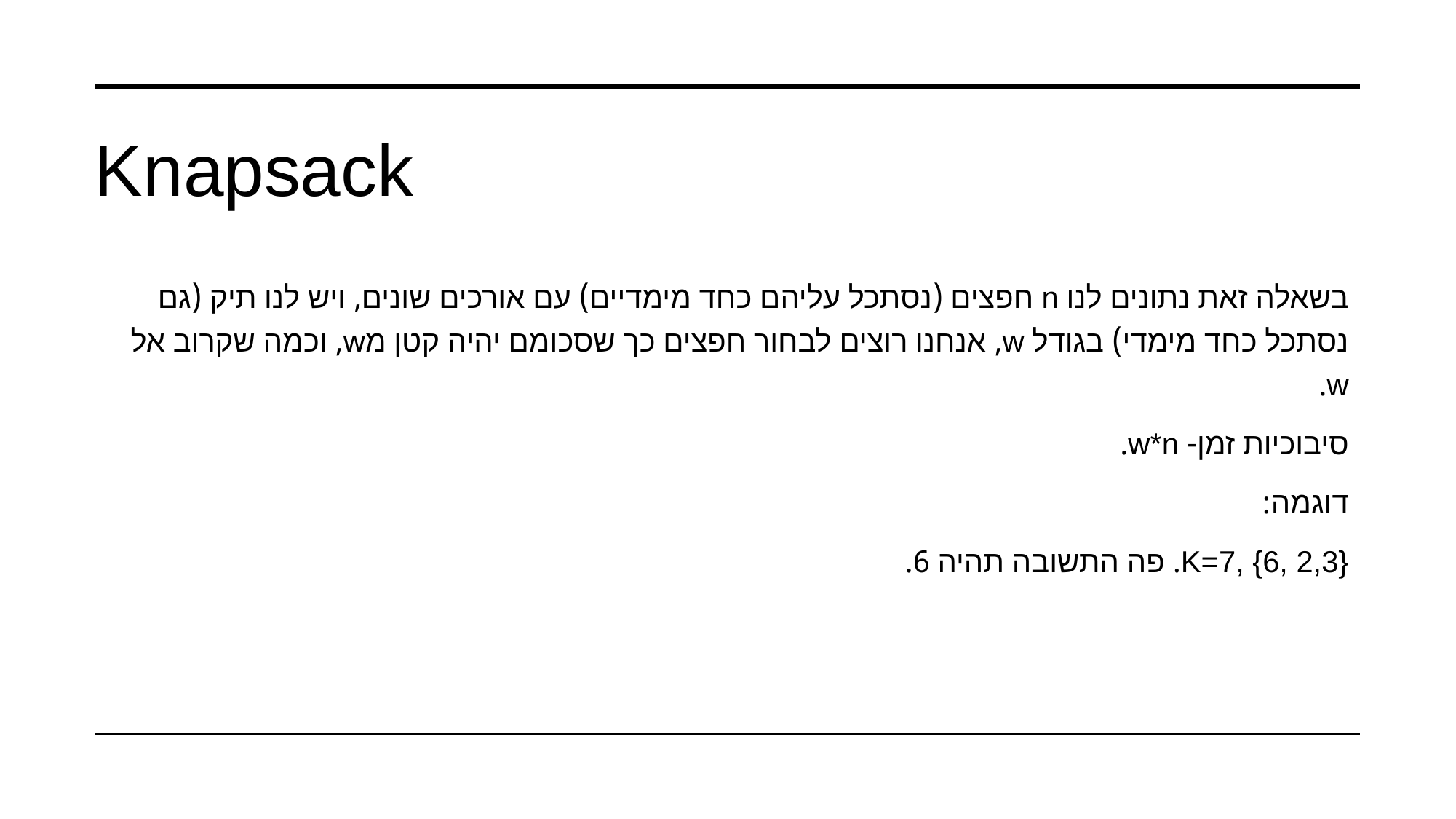

# Knapsack
בשאלה זאת נתונים לנו n חפצים (נסתכל עליהם כחד מימדיים) עם אורכים שונים, ויש לנו תיק (גם נסתכל כחד מימדי) בגודל w, אנחנו רוצים לבחור חפצים כך שסכומם יהיה קטן מw, וכמה שקרוב אל w.
סיבוכיות זמן- w*n.
דוגמה:
K=7, {6, 2,3}. פה התשובה תהיה 6.